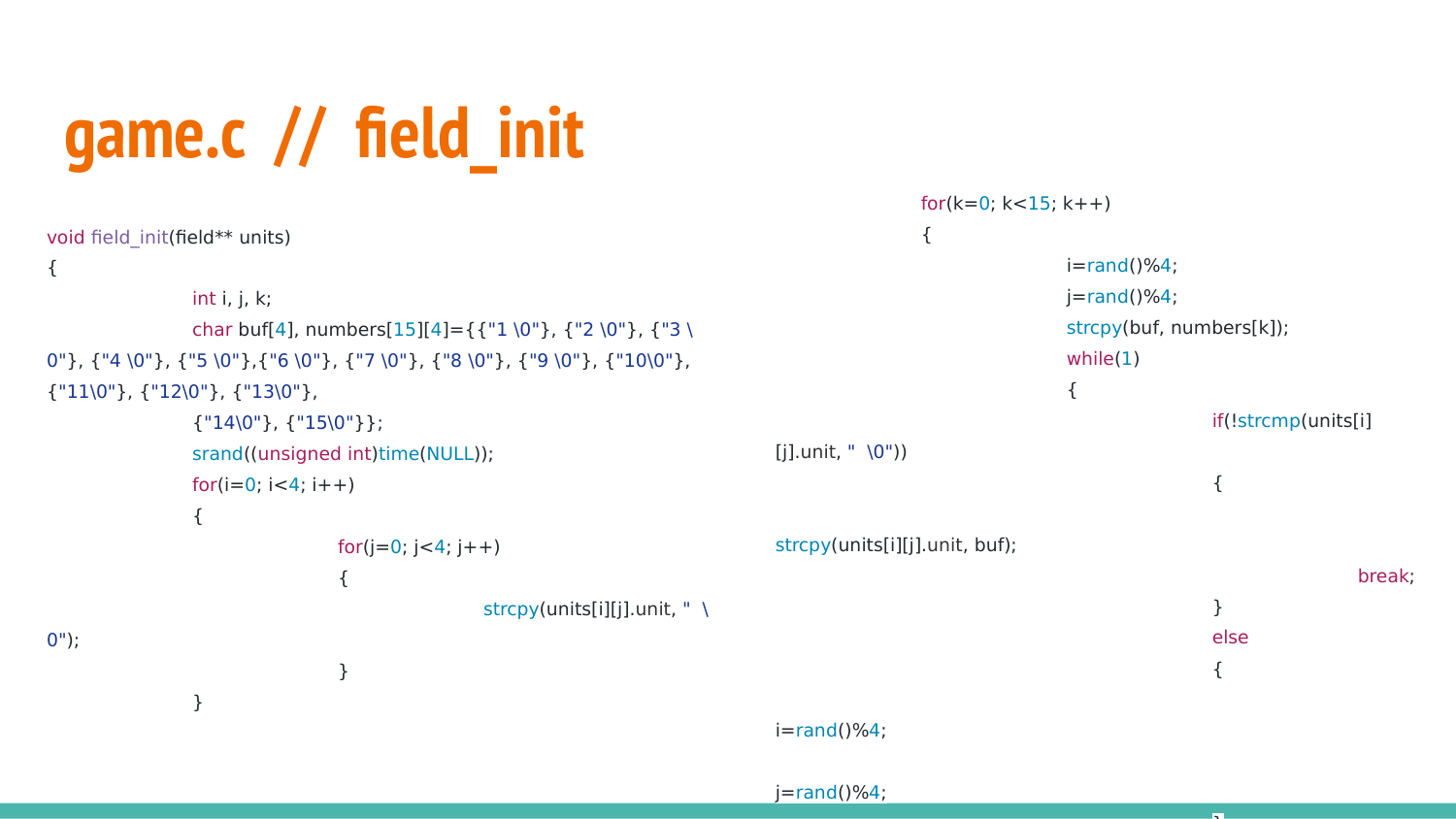

# game.c  //  field_init
	for(k=0; k<15; k++)
	{
		i=rand()%4;
		j=rand()%4;
		strcpy(buf, numbers[k]);
		while(1)
		{
			if(!strcmp(units[i][j].unit, "  \0"))
			{
				strcpy(units[i][j].unit, buf);
				break;
			}
			else
			{
				i=rand()%4;
				j=rand()%4;
			}
		}
	}
}
void field_init(field** units)
{
	int i, j, k;
	char buf[4], numbers[15][4]={{"1 \0"}, {"2 \0"}, {"3 \0"}, {"4 \0"}, {"5 \0"},{"6 \0"}, {"7 \0"}, {"8 \0"}, {"9 \0"}, {"10\0"}, {"11\0"}, {"12\0"}, {"13\0"},
	{"14\0"}, {"15\0"}};
	srand((unsigned int)time(NULL));
	for(i=0; i<4; i++)
	{
		for(j=0; j<4; j++)
		{
			strcpy(units[i][j].unit, "  \0");
		}
	}